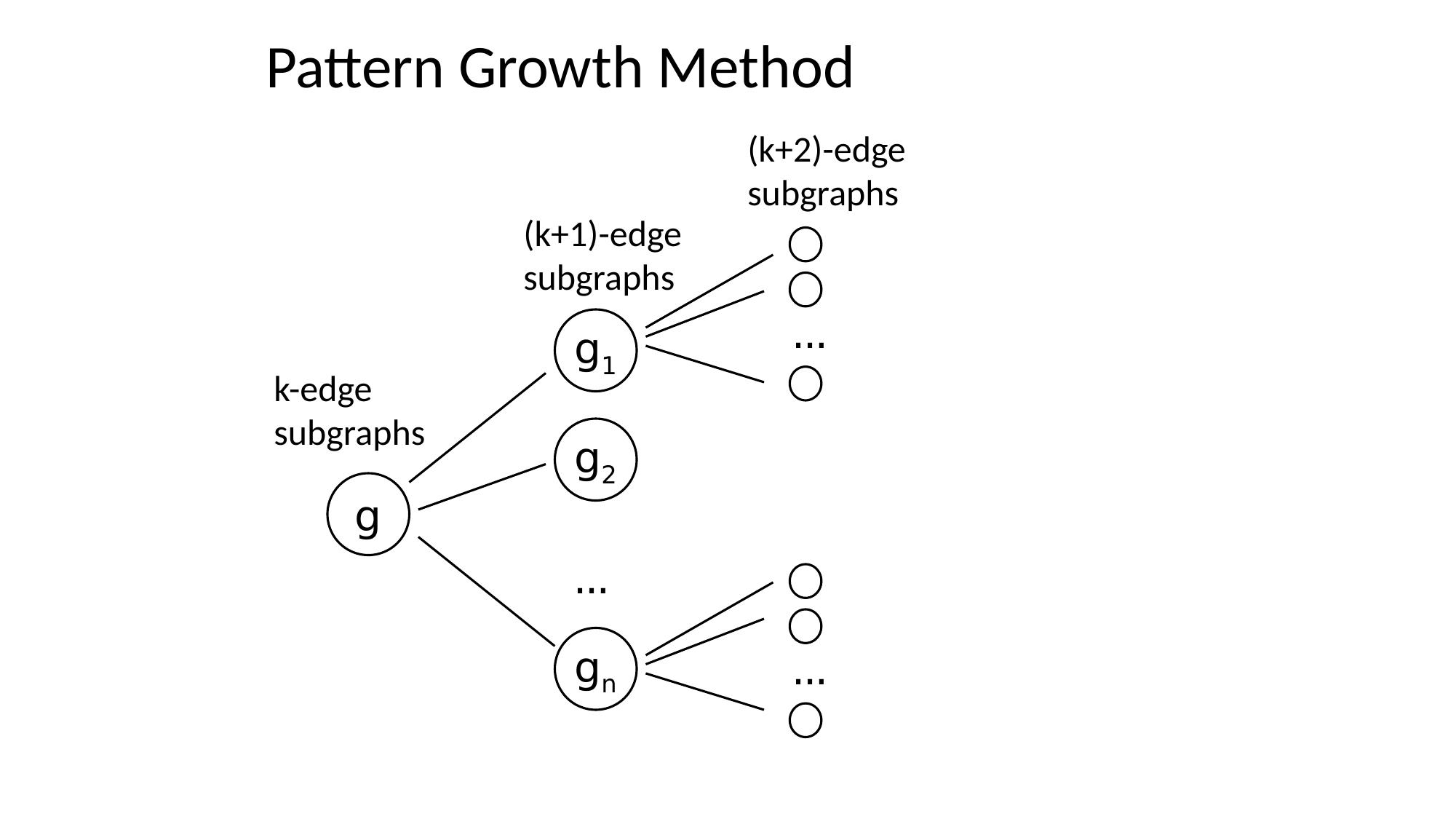

# Pattern Growth Method
(k+2)-edge subgraphs
(k+1)-edge subgraphs

…

g1

k-edge subgraphs

g2

g

…

…

gn